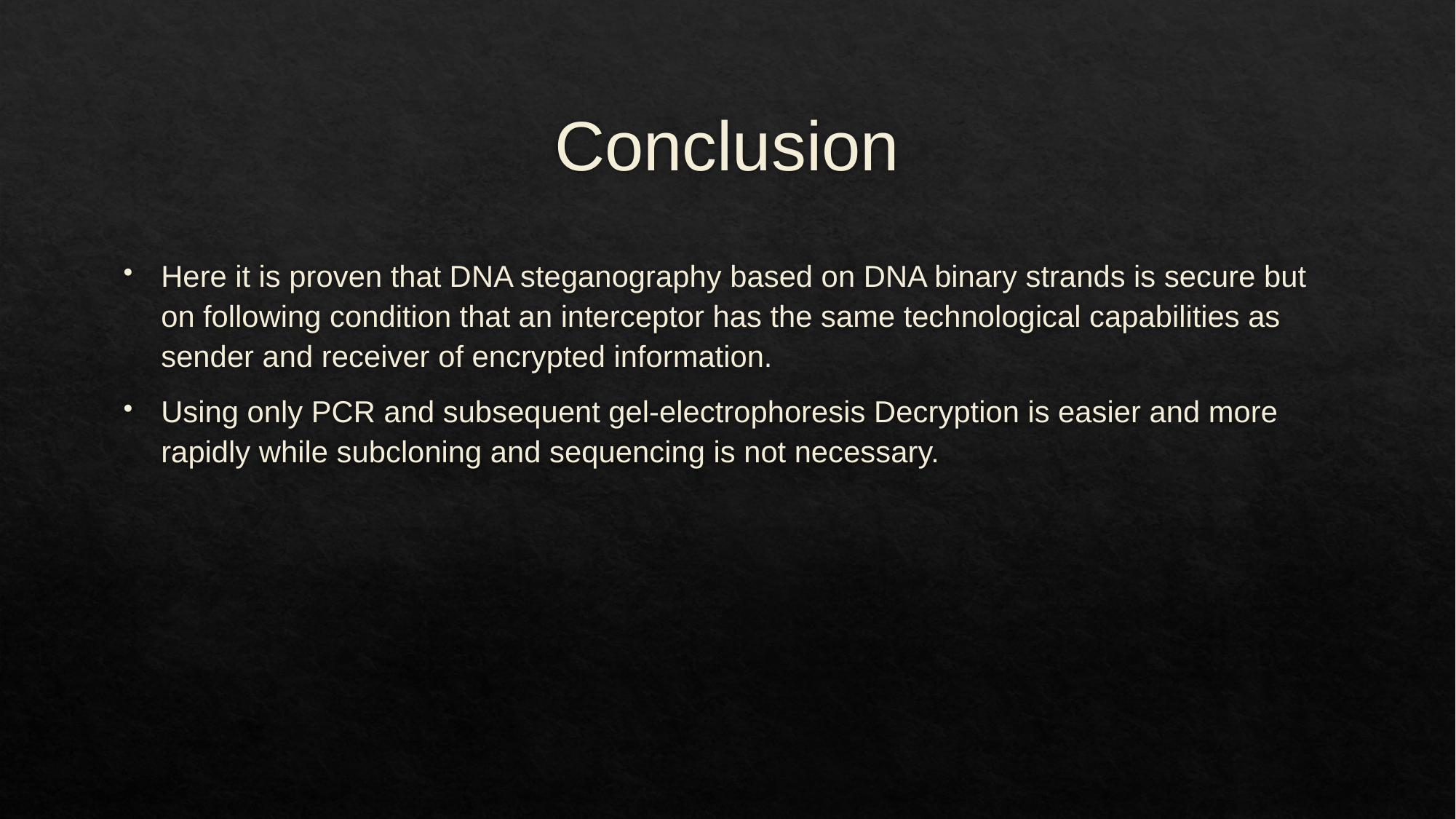

# Conclusion
Here it is proven that DNA steganography based on DNA binary strands is secure but on following condition that an interceptor has the same technological capabilities as sender and receiver of encrypted information.
Using only PCR and subsequent gel-electrophoresis Decryption is easier and more rapidly while subcloning and sequencing is not necessary.